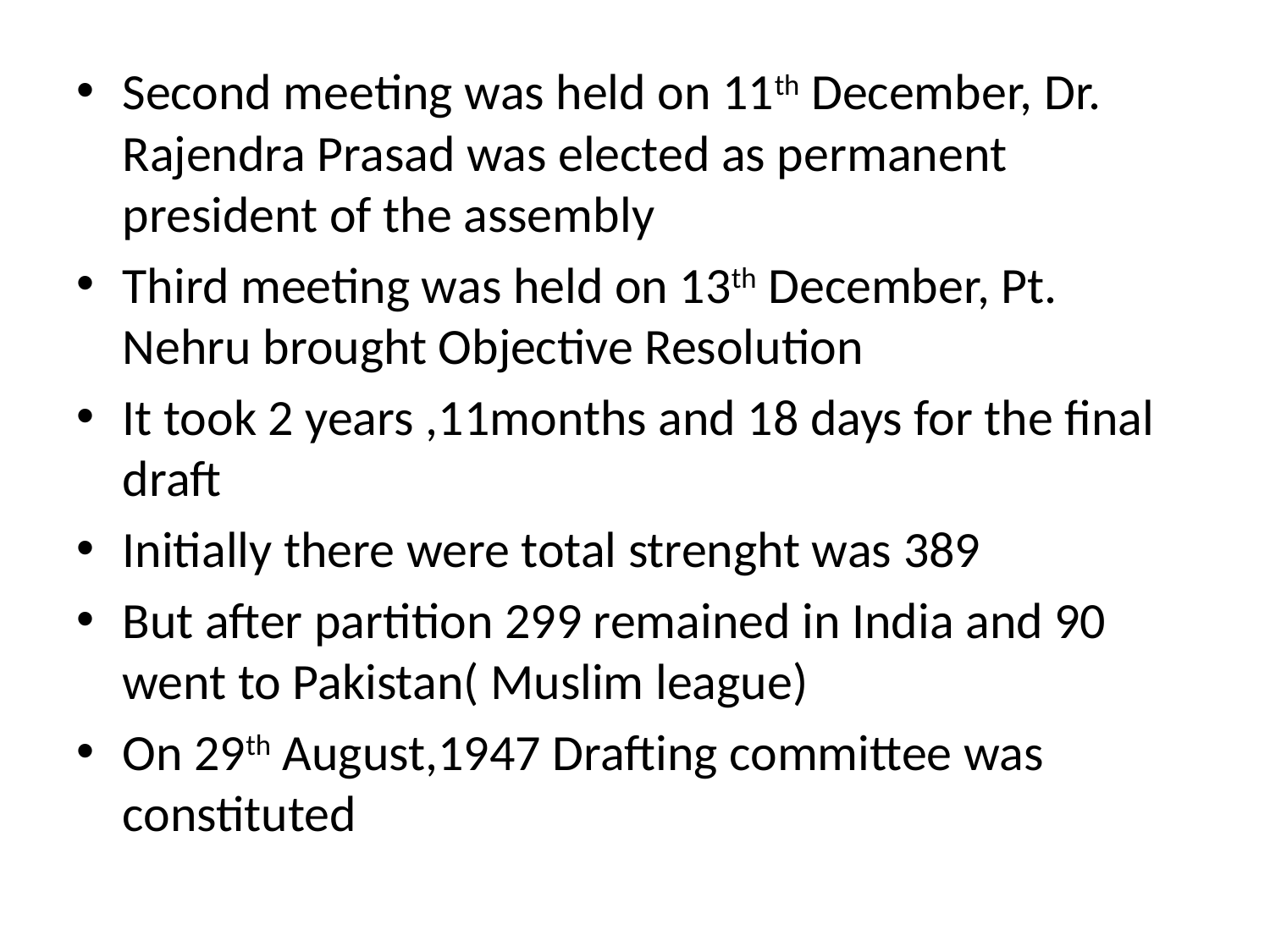

Second meeting was held on 11th December, Dr. Rajendra Prasad was elected as permanent president of the assembly
Third meeting was held on 13th December, Pt. Nehru brought Objective Resolution
It took 2 years ,11months and 18 days for the final draft
Initially there were total strenght was 389
But after partition 299 remained in India and 90 went to Pakistan( Muslim league)
On 29th August,1947 Drafting committee was constituted